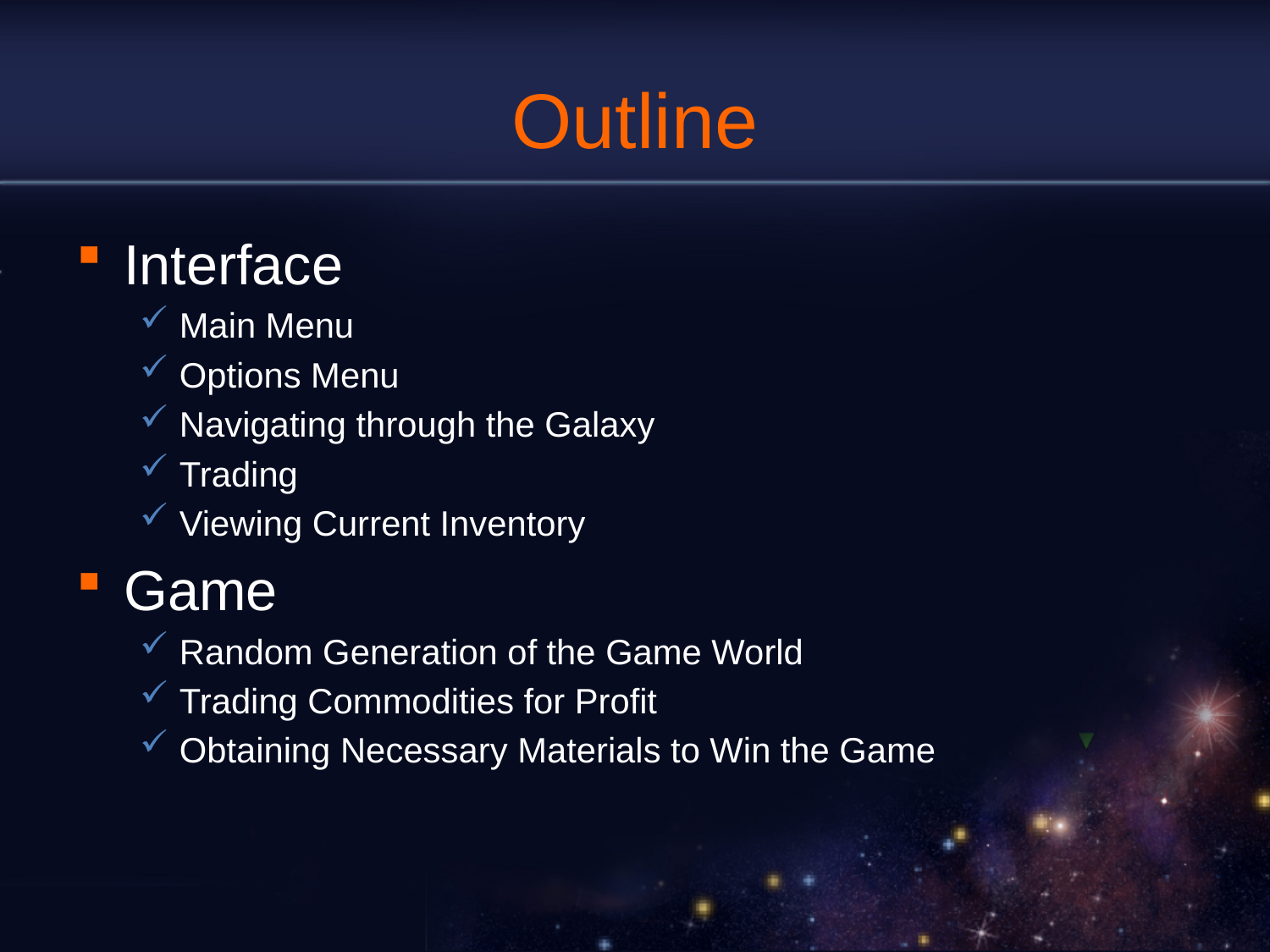

# Outline
Interface
Main Menu
Options Menu
Navigating through the Galaxy
Trading
Viewing Current Inventory
Game
Random Generation of the Game World
Trading Commodities for Profit
Obtaining Necessary Materials to Win the Game